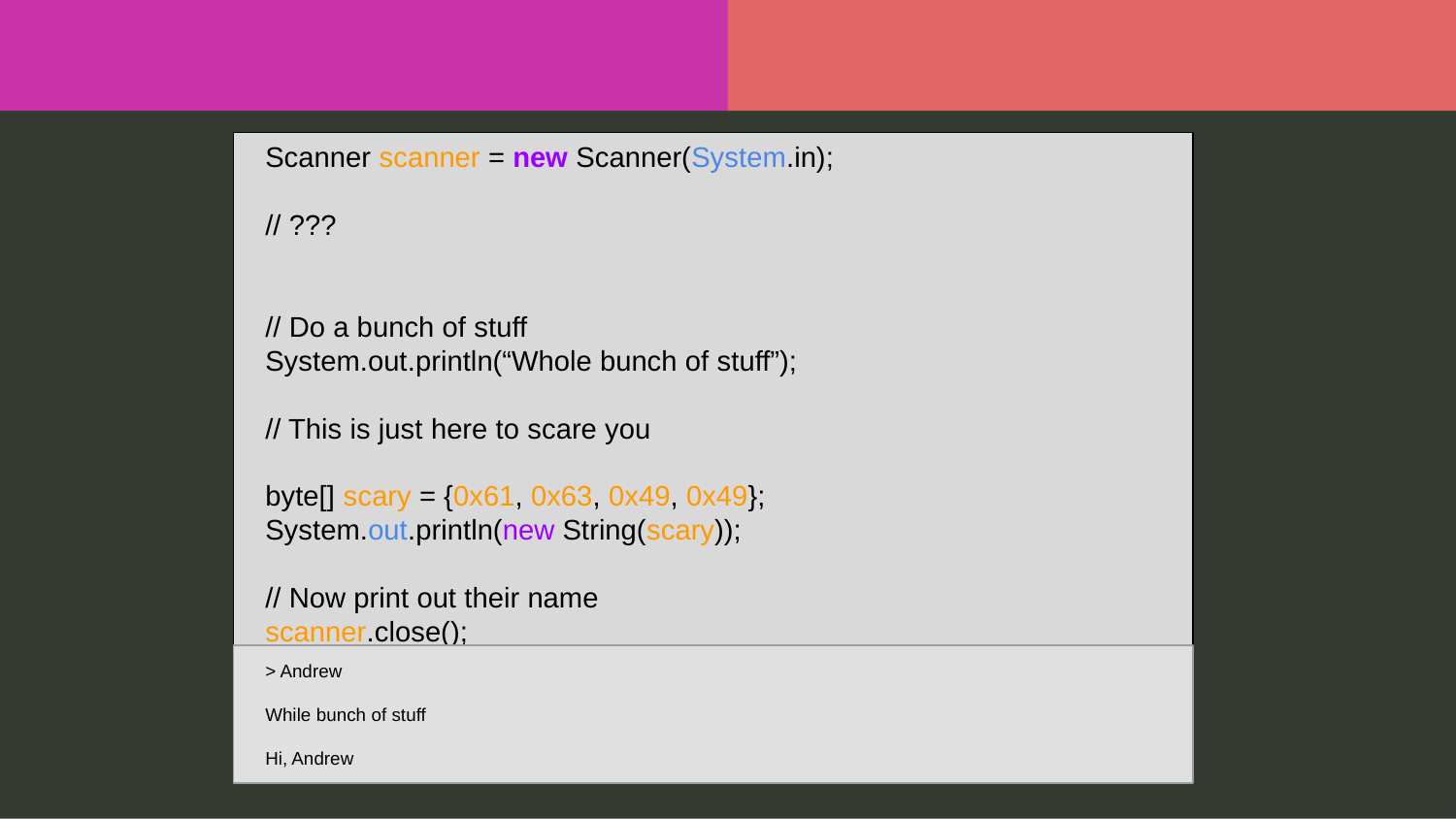

Scanner scanner = new Scanner(System.in);

// ???

// Do a bunch of stuff
System.out.println(“Whole bunch of stuff”);

// This is just here to scare you

byte[] scary = {0x61, 0x63, 0x49, 0x49};
System.out.println(new String(scary));

// Now print out their name
scanner.close();

> Andrew

While bunch of stuff

Hi, Andrew